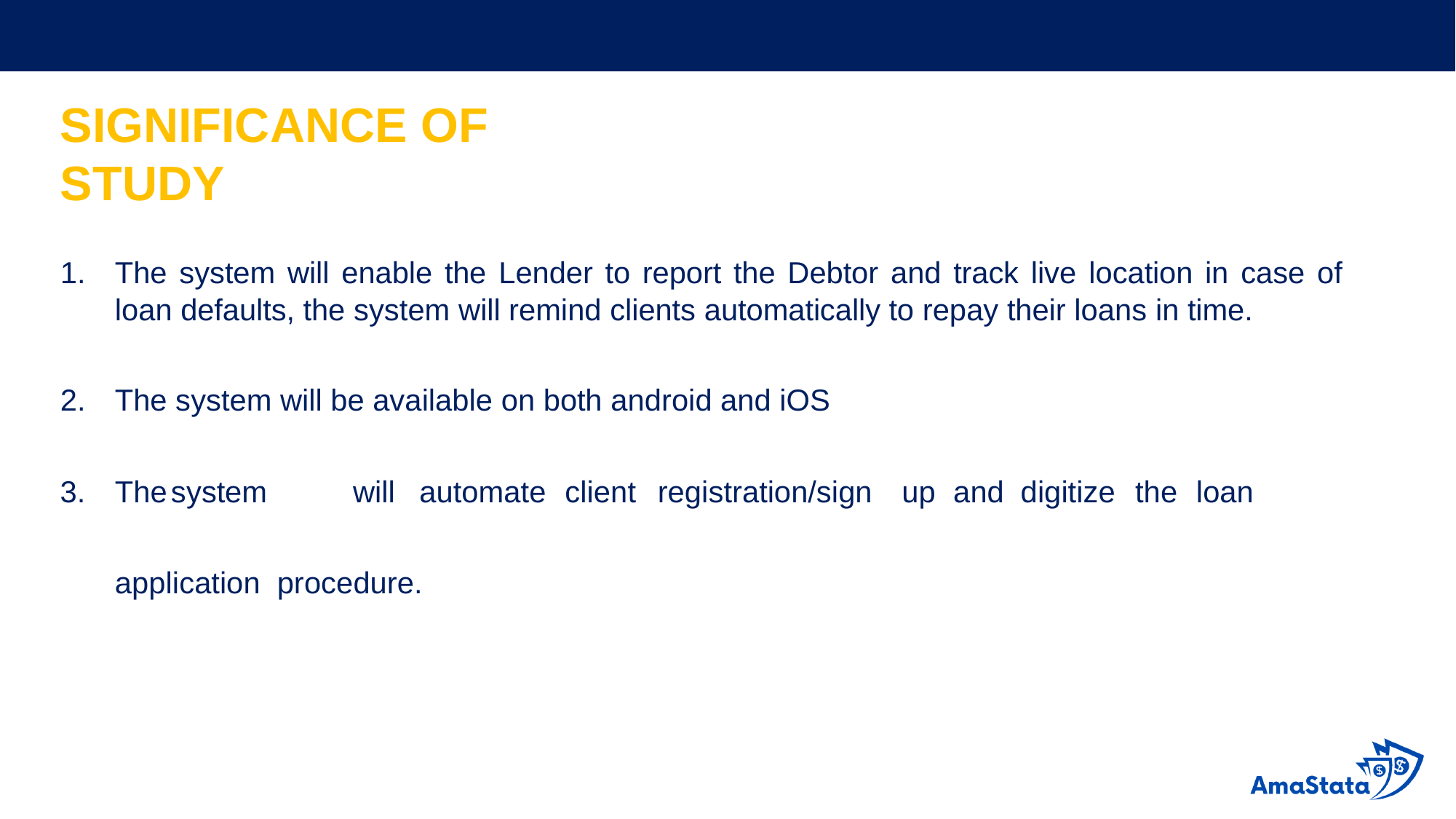

# SIGNIFICANCE OF STUDY
The system will enable the Lender to report the Debtor and track live location in case of
loan defaults, the system will remind clients automatically to repay their loans in time.

The system will be available on both android and iOS
The	system	will	automate	client	registration/sign	up	and	digitize	the	loan	application  procedure.